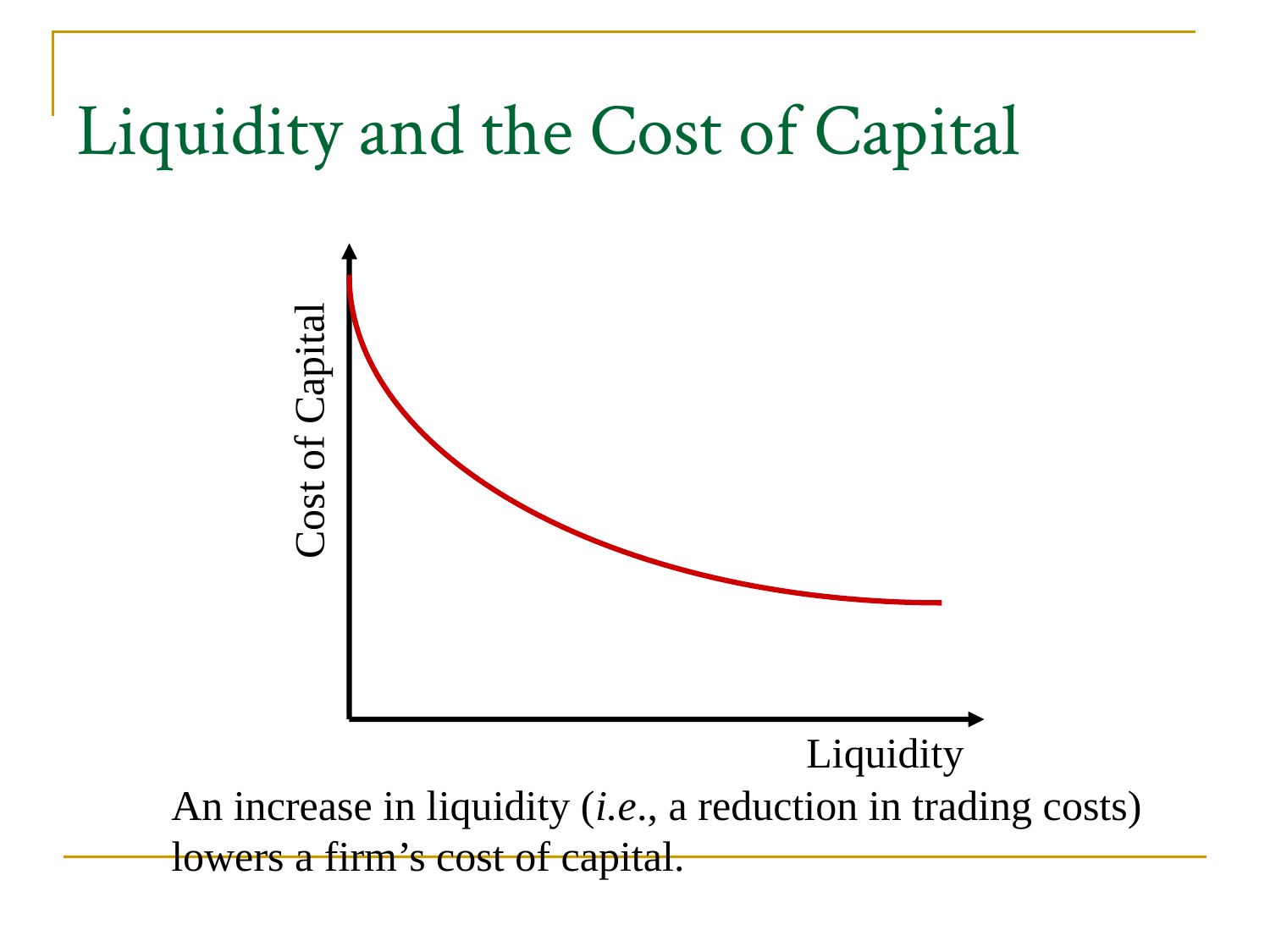

# Liquidity and the Cost of Capital

Cost of Capital

Liquidity
An increase in liquidity (i.e., a reduction in trading costs) lowers a firm’s cost of capital.